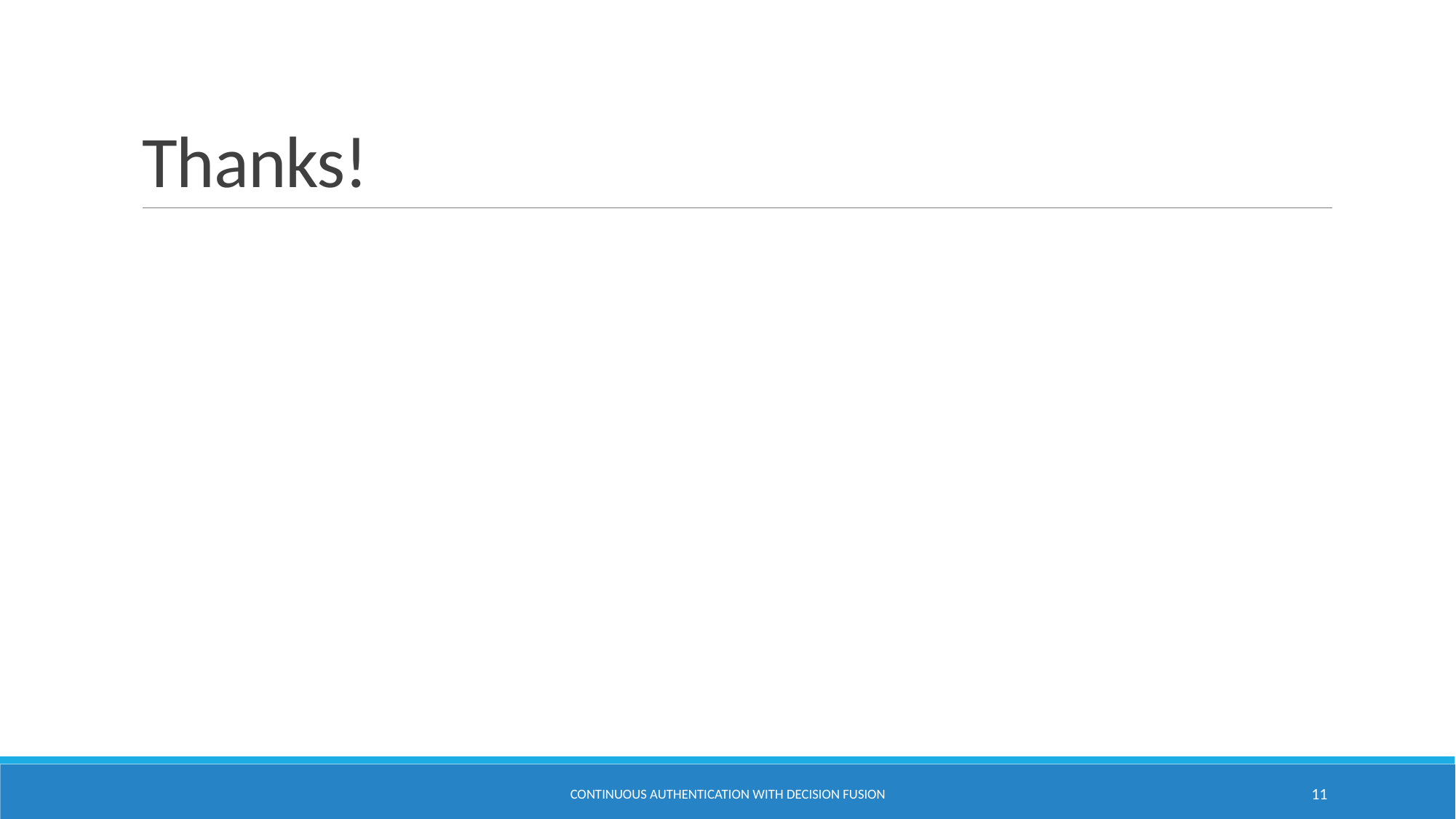

# Thanks!
Continuous authentication with decision fusion
11